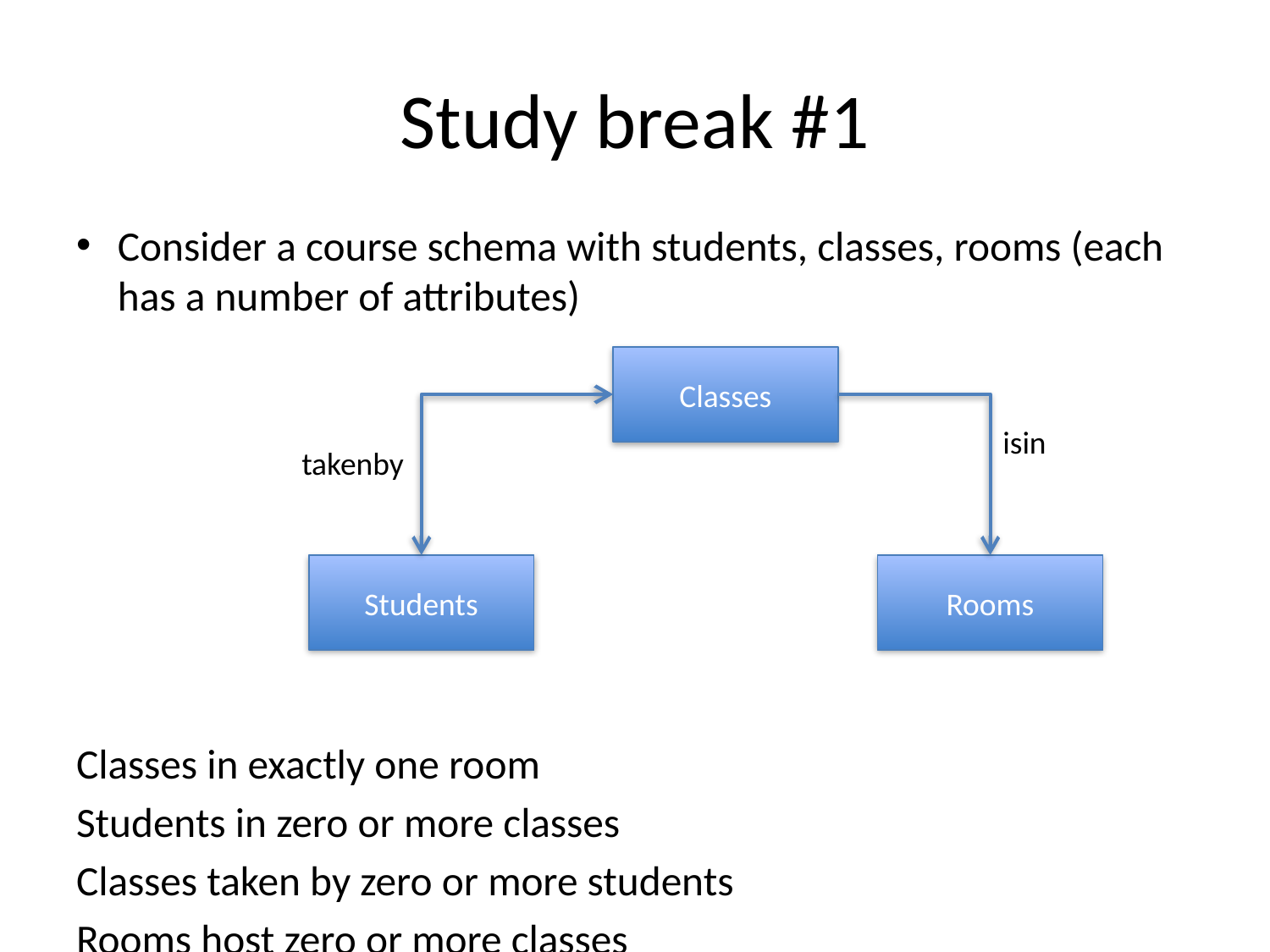

# Study break #1
Consider a course schema with students, classes, rooms (each has a number of attributes)

Classes in exactly one room
Students in zero or more classes
Classes taken by zero or more students
Rooms host zero or more classes
Classes
isin
takenby
Students
Rooms